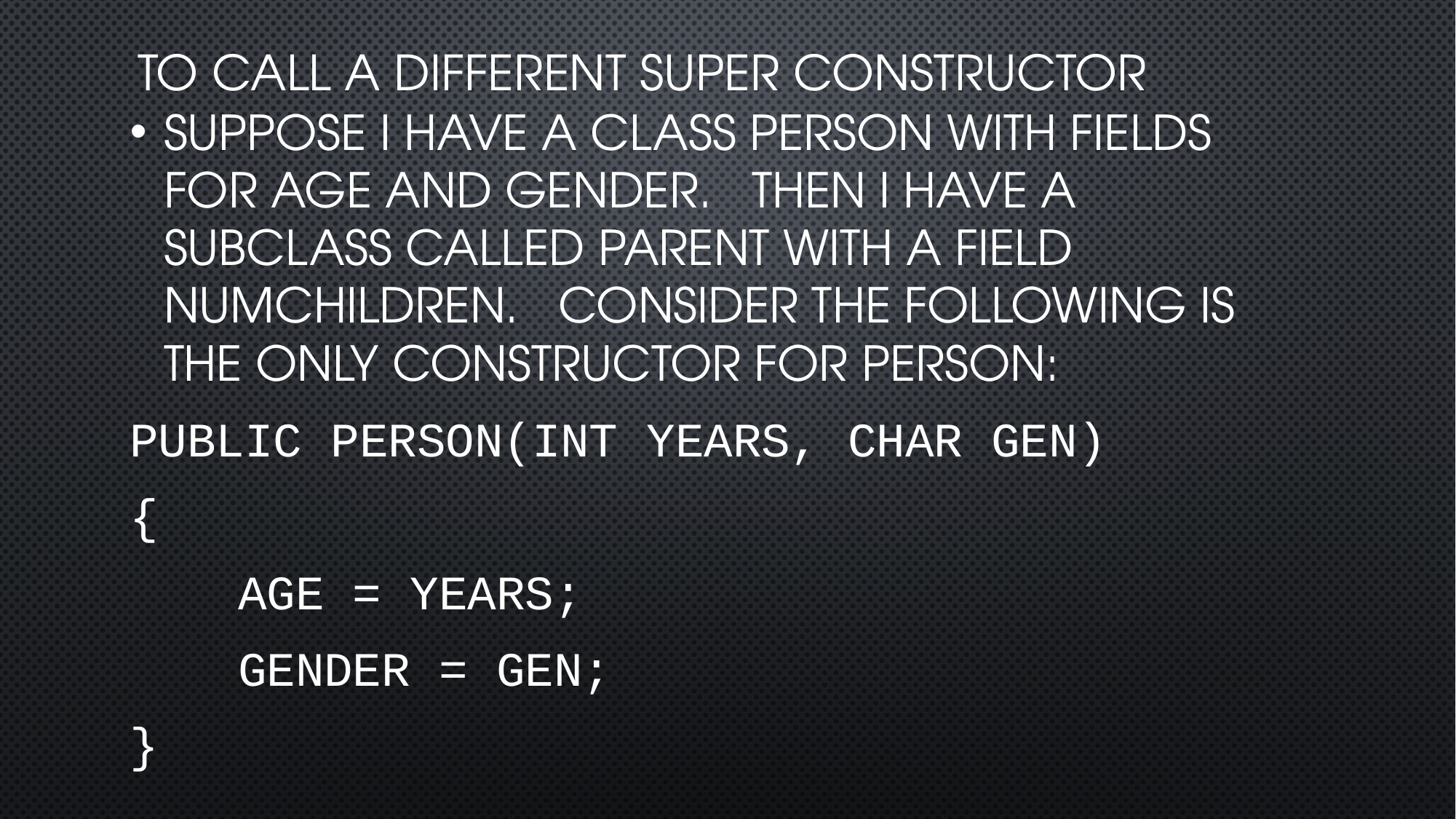

# To call a different super constructor
Suppose I have a class person with fields for age and gender.   Then I have a subclass called parent with a field numChildren.   Consider the following is the only constructor for person:
public Person(int years, char gen)
{
	age = years;
	gender = gen;
}